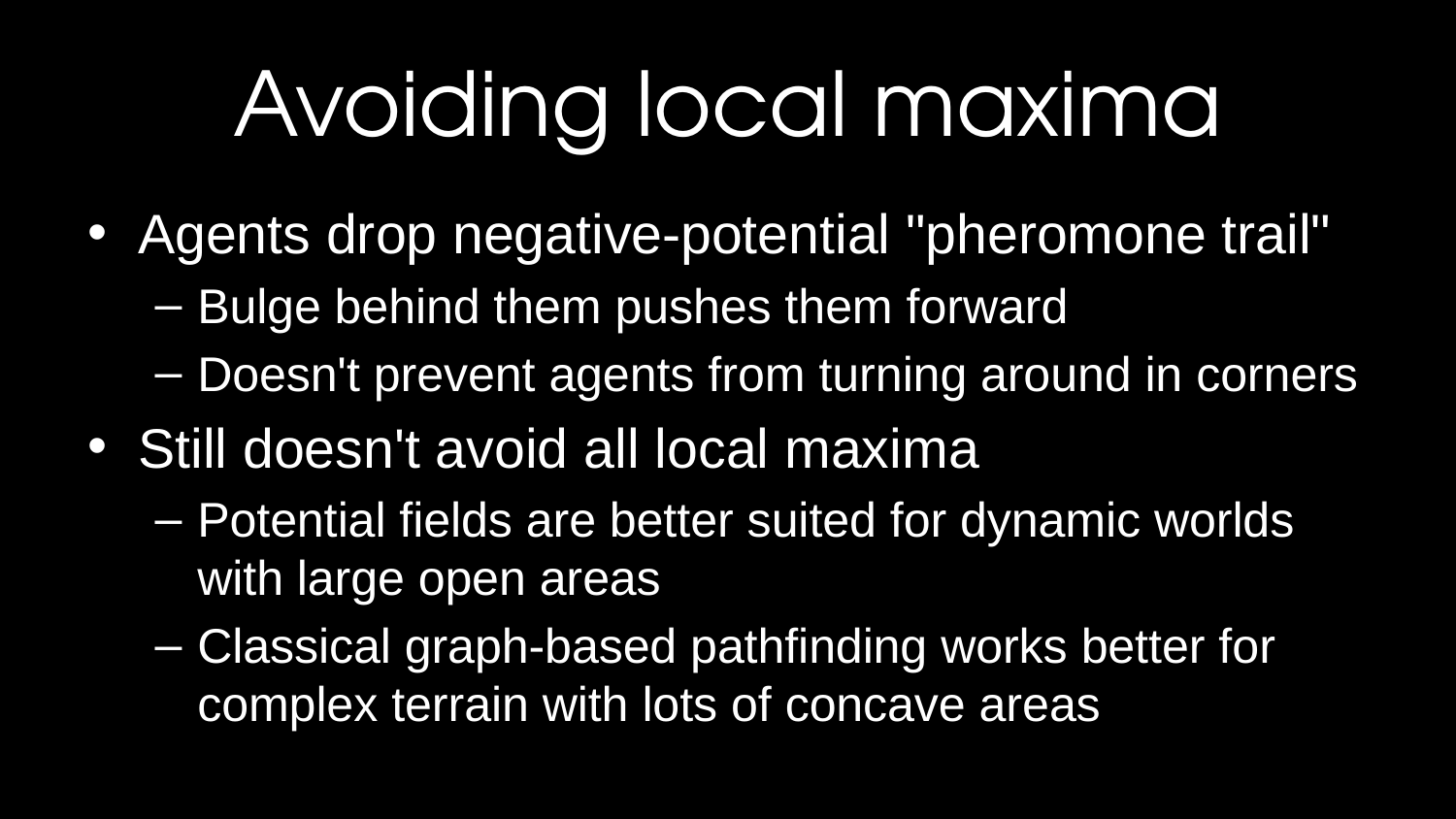

# Avoiding local maxima
Agents drop negative-potential "pheromone trail"
Bulge behind them pushes them forward
Doesn't prevent agents from turning around in corners
Still doesn't avoid all local maxima
Potential fields are better suited for dynamic worlds with large open areas
Classical graph-based pathfinding works better for complex terrain with lots of concave areas